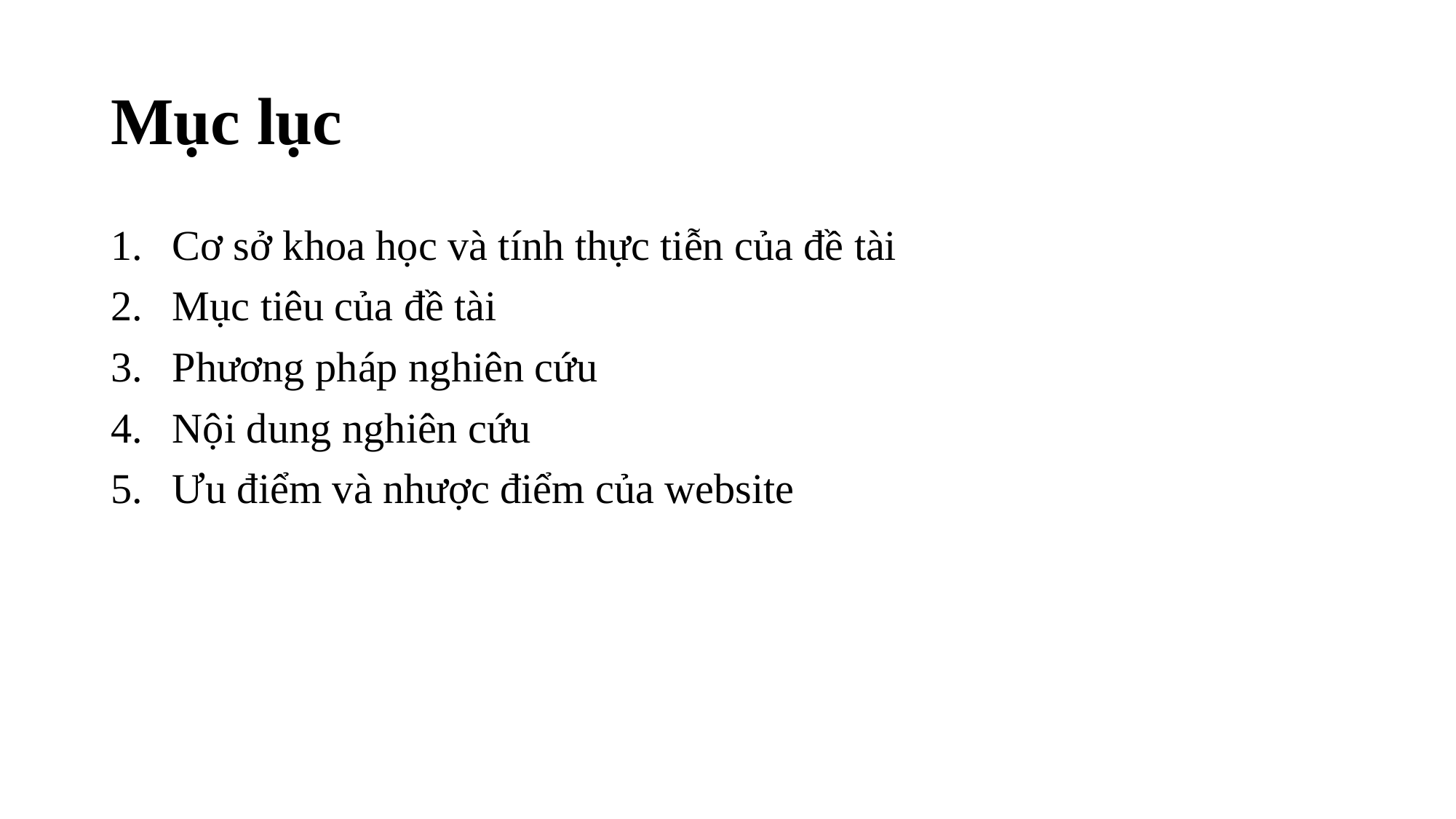

# Mục lục
Cơ sở khoa học và tính thực tiễn của đề tài
Mục tiêu của đề tài
Phương pháp nghiên cứu
Nội dung nghiên cứu
Ưu điểm và nhược điểm của website